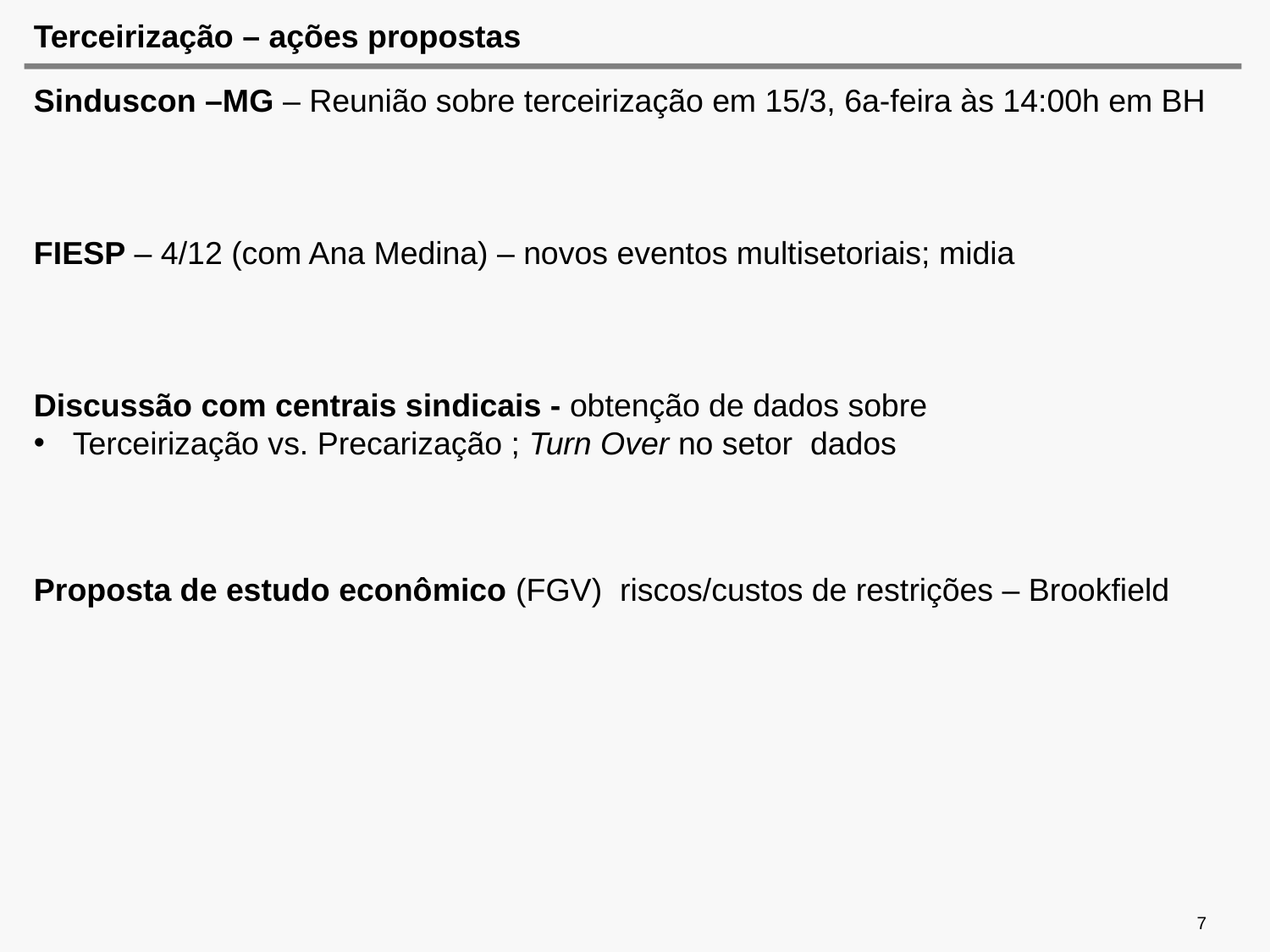

# Terceirização – ações propostas

Sinduscon –MG – Reunião sobre terceirização em 15/3, 6a-feira às 14:00h em BH

FIESP – 4/12 (com Ana Medina) – novos eventos multisetoriais; midia

Discussão com centrais sindicais - obtenção de dados sobre
 Terceirização vs. Precarização ; Turn Over no setor  dados

Proposta de estudo econômico (FGV)  riscos/custos de restrições – Brookfield

7